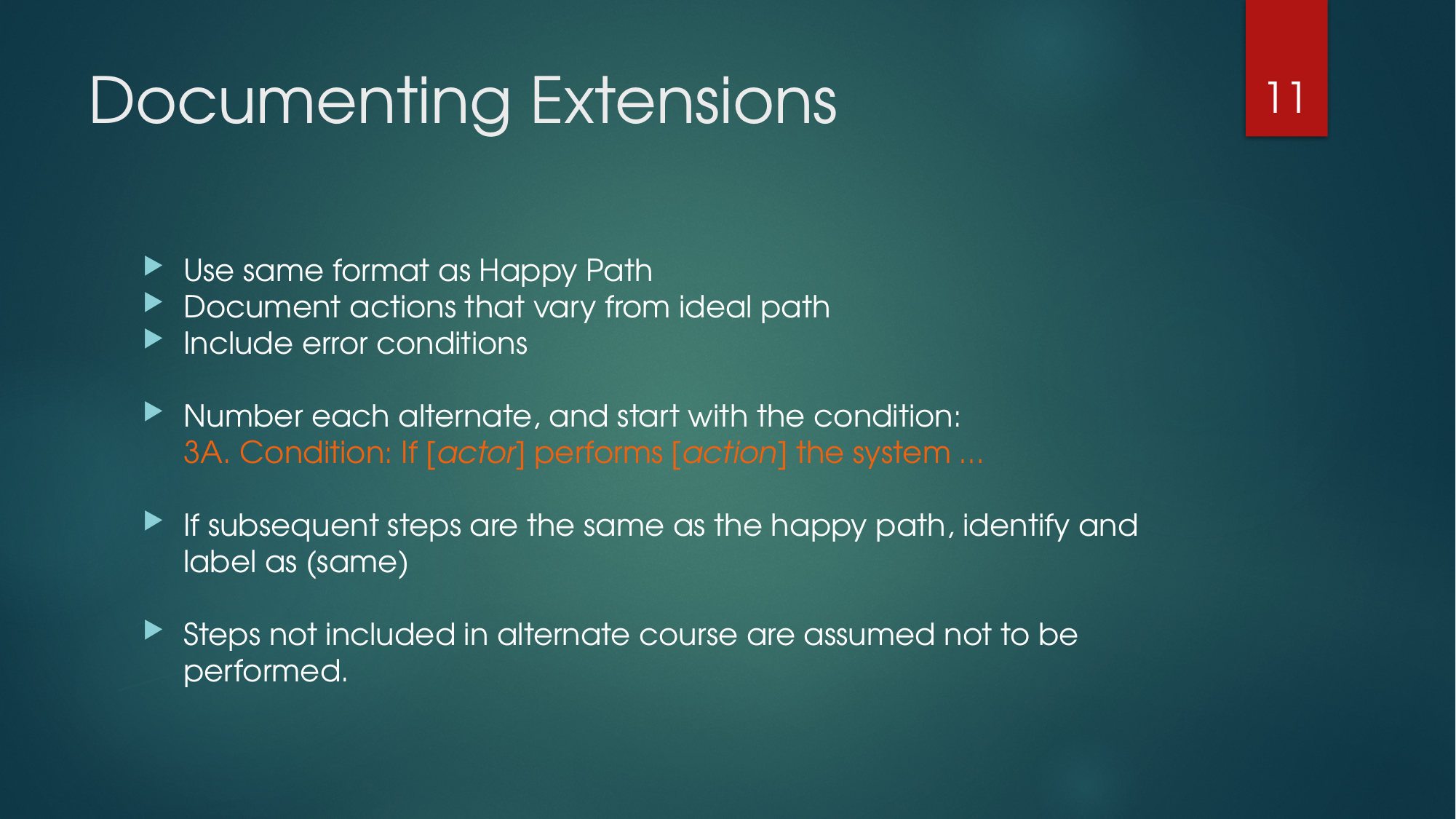

11
# Documenting Extensions
Use same format as Happy Path
Document actions that vary from ideal path
Include error conditions

Number each alternate, and start with the condition:
	3A. Condition: If [actor] performs [action] the system …

If subsequent steps are the same as the happy path, identify and label as (same)

Steps not included in alternate course are assumed not to be performed.